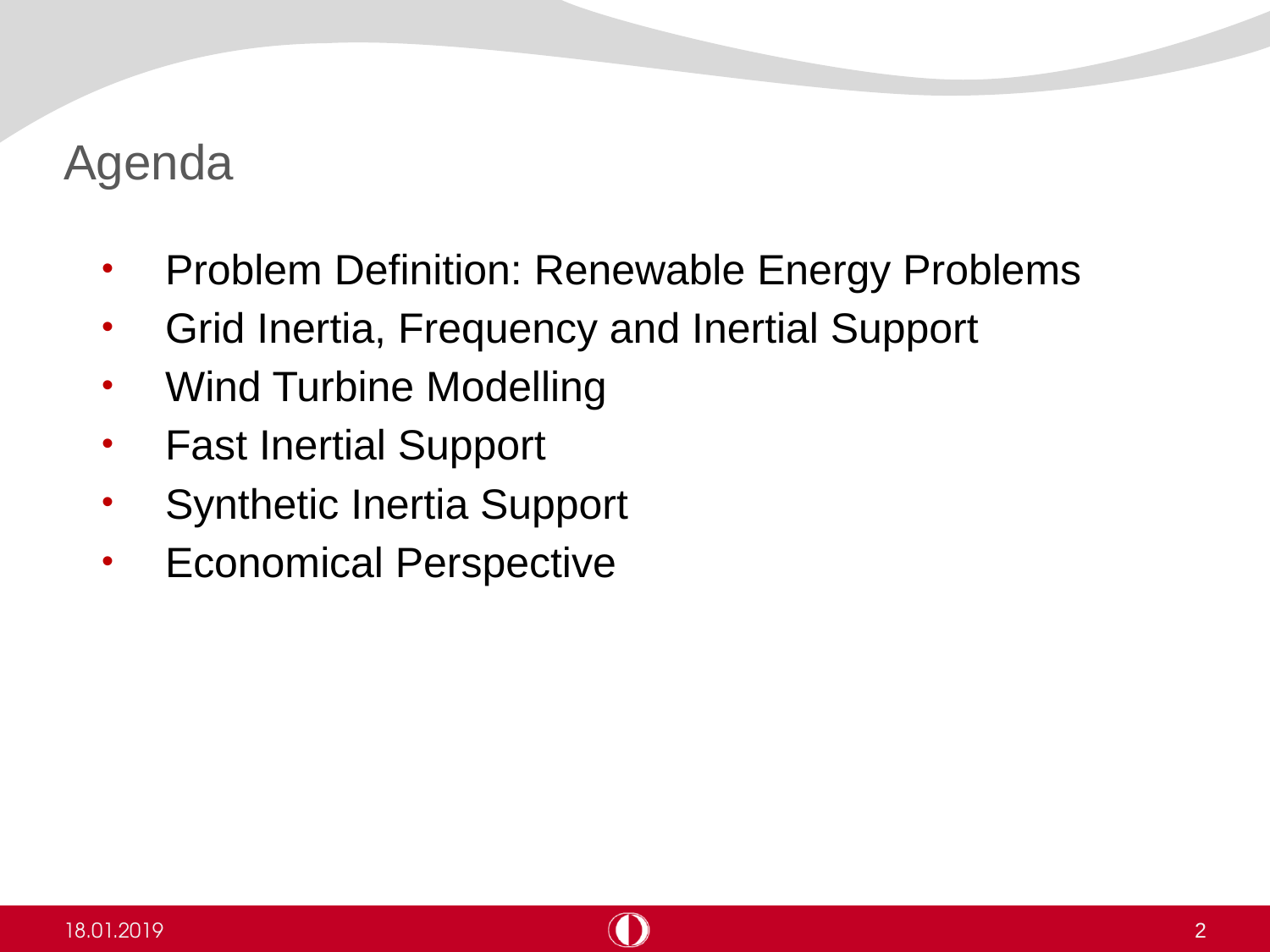

# Agenda
Problem Definition: Renewable Energy Problems
Grid Inertia, Frequency and Inertial Support
Wind Turbine Modelling
Fast Inertial Support
Synthetic Inertia Support
Economical Perspective
18.01.2019
2